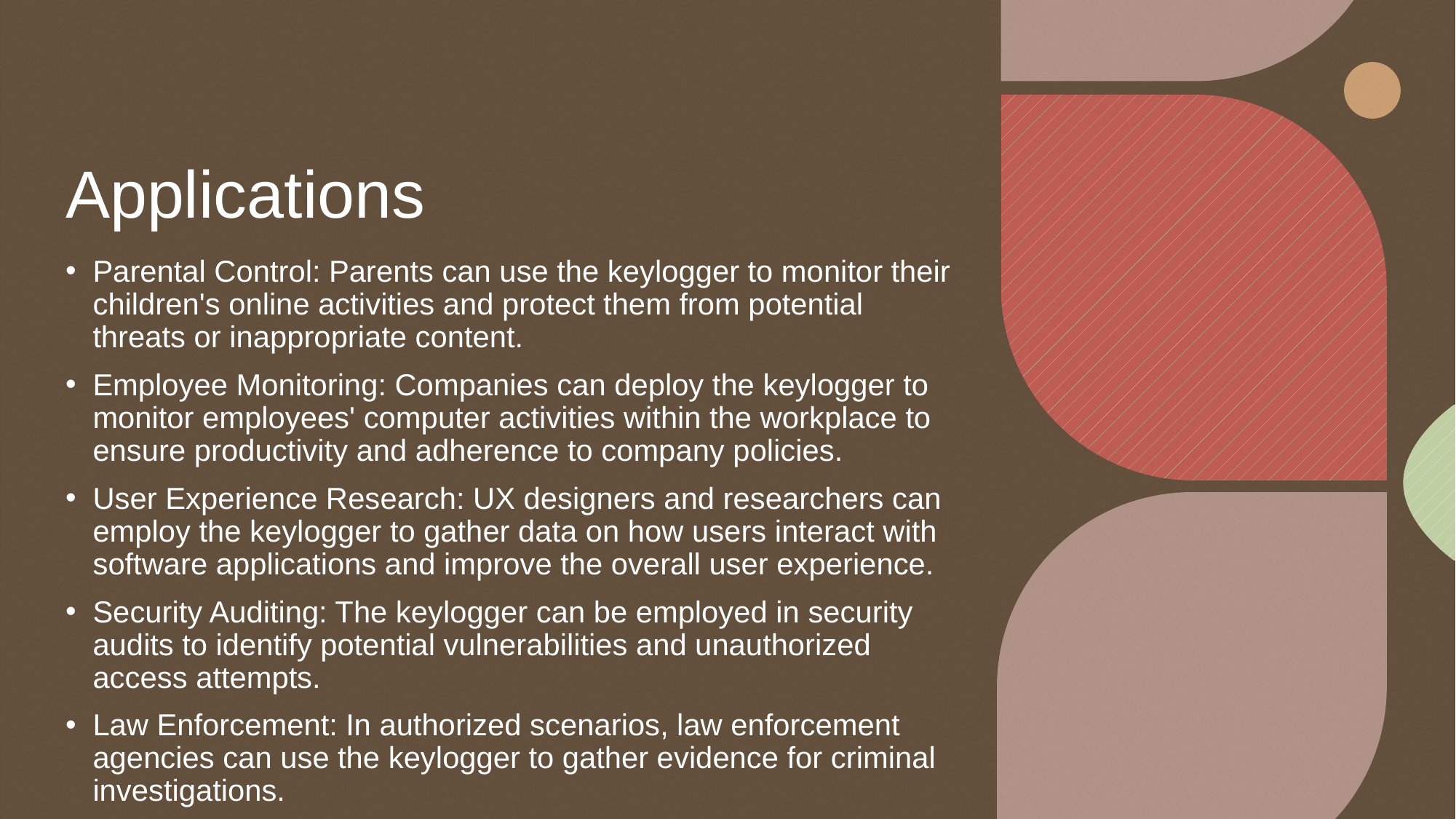

# Applications
Parental Control: Parents can use the keylogger to monitor their children's online activities and protect them from potential threats or inappropriate content.
Employee Monitoring: Companies can deploy the keylogger to monitor employees' computer activities within the workplace to ensure productivity and adherence to company policies.
User Experience Research: UX designers and researchers can employ the keylogger to gather data on how users interact with software applications and improve the overall user experience.
Security Auditing: The keylogger can be employed in security audits to identify potential vulnerabilities and unauthorized access attempts.
Law Enforcement: In authorized scenarios, law enforcement agencies can use the keylogger to gather evidence for criminal investigations.